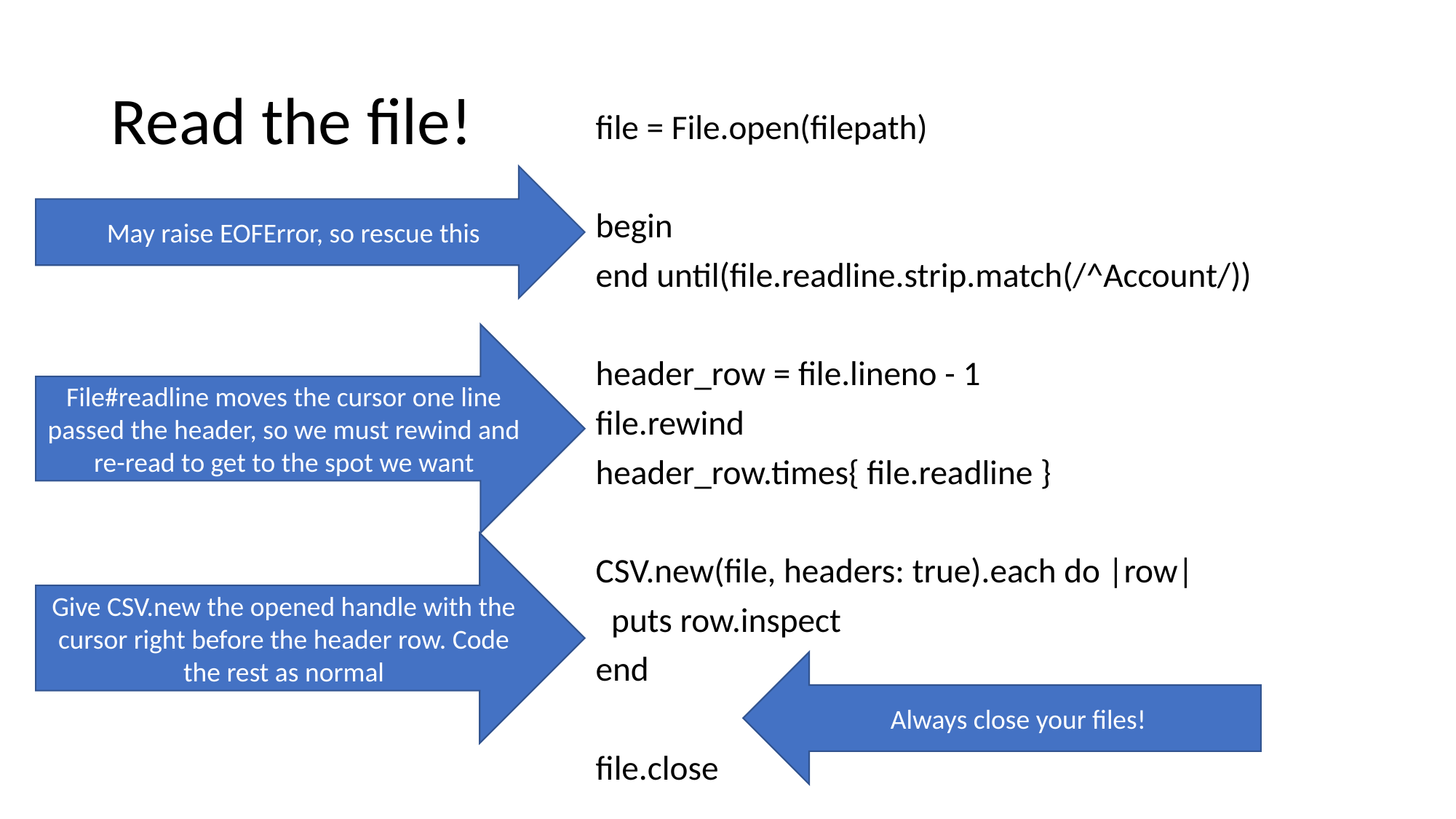

# Read the file!
file = File.open(filepath)

begin
end until(file.readline.strip.match(/^Account/))

header_row = file.lineno - 1
file.rewind
header_row.times{ file.readline }

CSV.new(file, headers: true).each do |row|
  puts row.inspect
end

file.close
May raise EOFError, so rescue this
File#readline moves the cursor one line passed the header, so we must rewind and re-read to get to the spot we want
Give CSV.new the opened handle with the cursor right before the header row. Code the rest as normal
Always close your files!